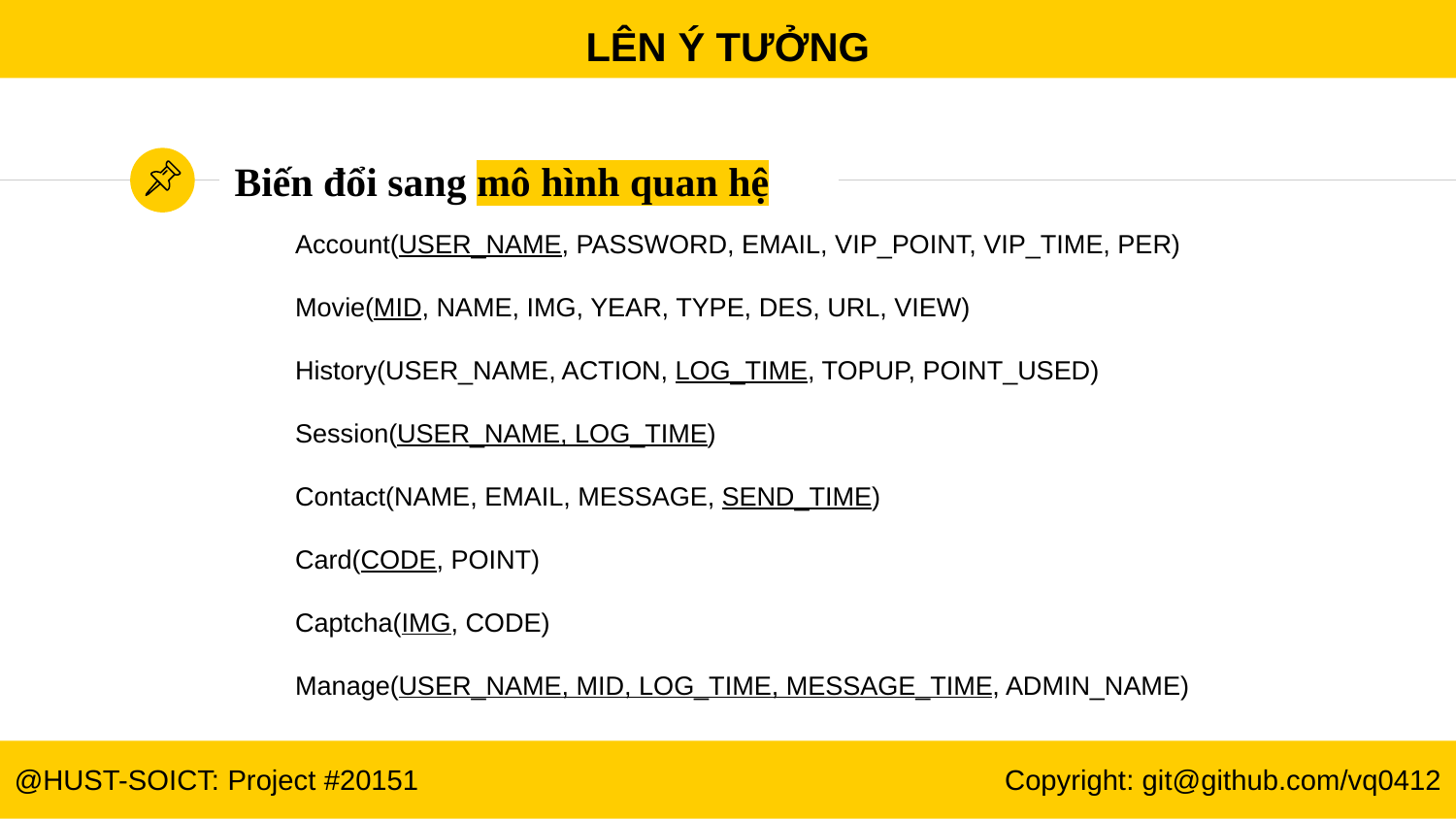

LÊN Ý TƯỞNG
# Biến đổi sang mô hình quan hệ

Account(USER_NAME, PASSWORD, EMAIL, VIP_POINT, VIP_TIME, PER)

Movie(MID, NAME, IMG, YEAR, TYPE, DES, URL, VIEW)

History(USER_NAME, ACTION, LOG_TIME, TOPUP, POINT_USED)

Session(USER_NAME, LOG_TIME)

Contact(NAME, EMAIL, MESSAGE, SEND_TIME)

Card(CODE, POINT)

Captcha(IMG, CODE)

Manage(USER_NAME, MID, LOG_TIME, MESSAGE_TIME, ADMIN_NAME)

@HUST-SOICT: Project #20151
Copyright: git@github.com/vq0412